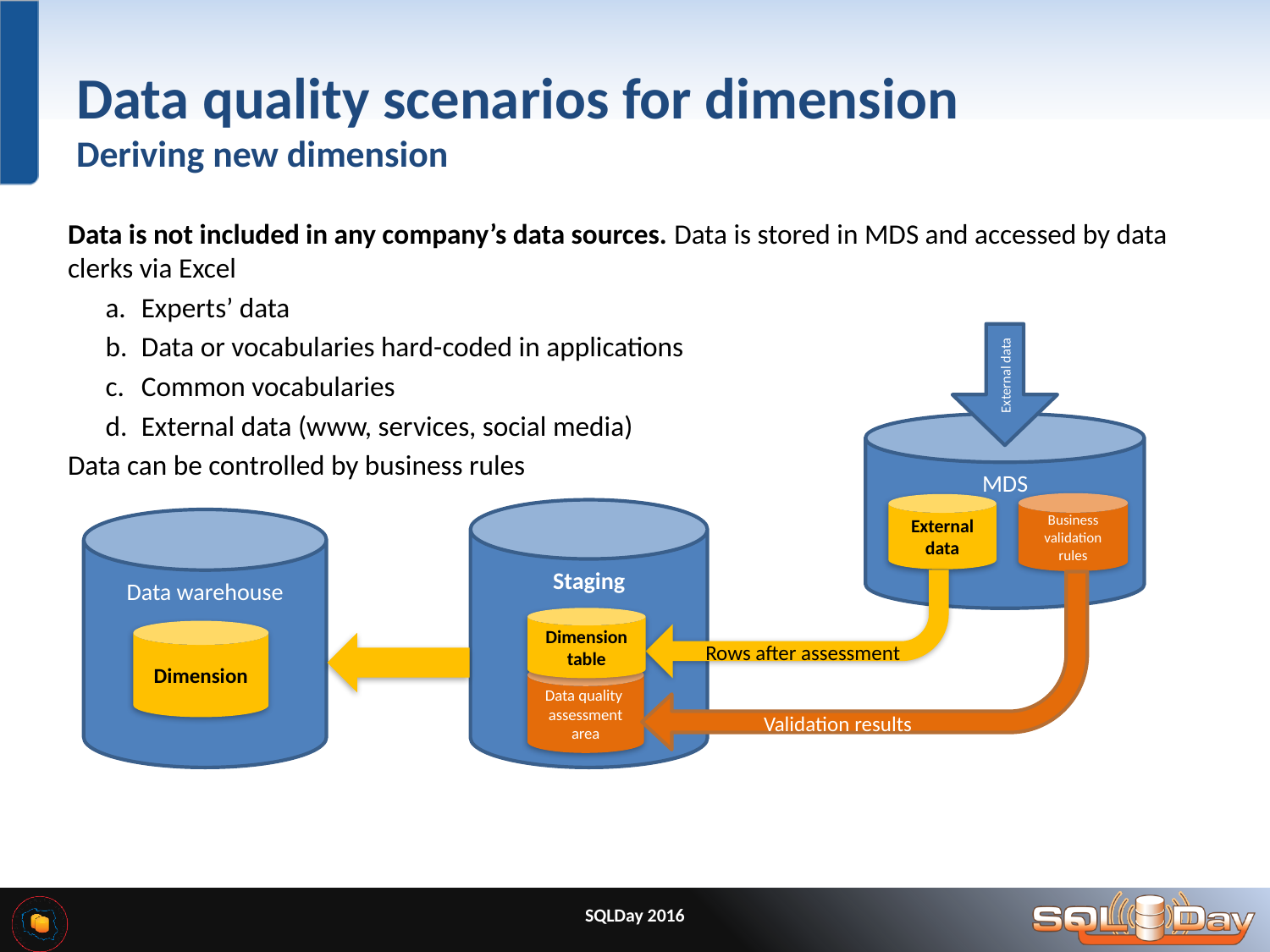

# Data quality scenarios for dimension Deriving new dimension
Data is not included in any company’s data sources. Data is stored in MDS and accessed by data clerks via Excel
Experts’ data
Data or vocabularies hard-coded in applications
Common vocabularies
External data (www, services, social media)
Data can be controlled by business rules
External data
MDS
Business validation rules
External data
Staging

Data warehouse

Dimension table
Dimension

Rows after assessment
Data quality
assessment area
Validation results